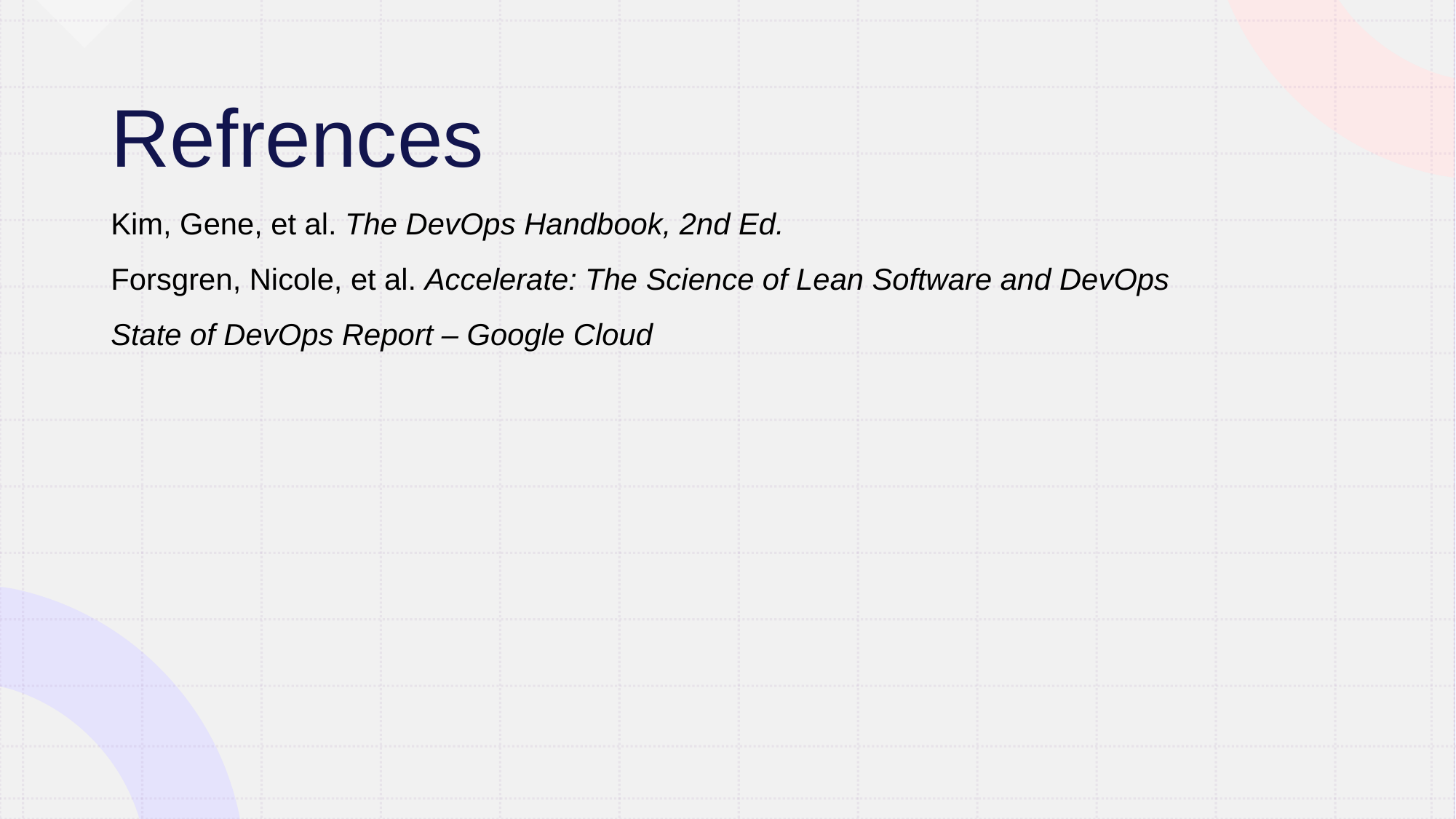

# Refrences
Kim, Gene, et al. The DevOps Handbook, 2nd Ed.
Forsgren, Nicole, et al. Accelerate: The Science of Lean Software and DevOps
State of DevOps Report – Google Cloud